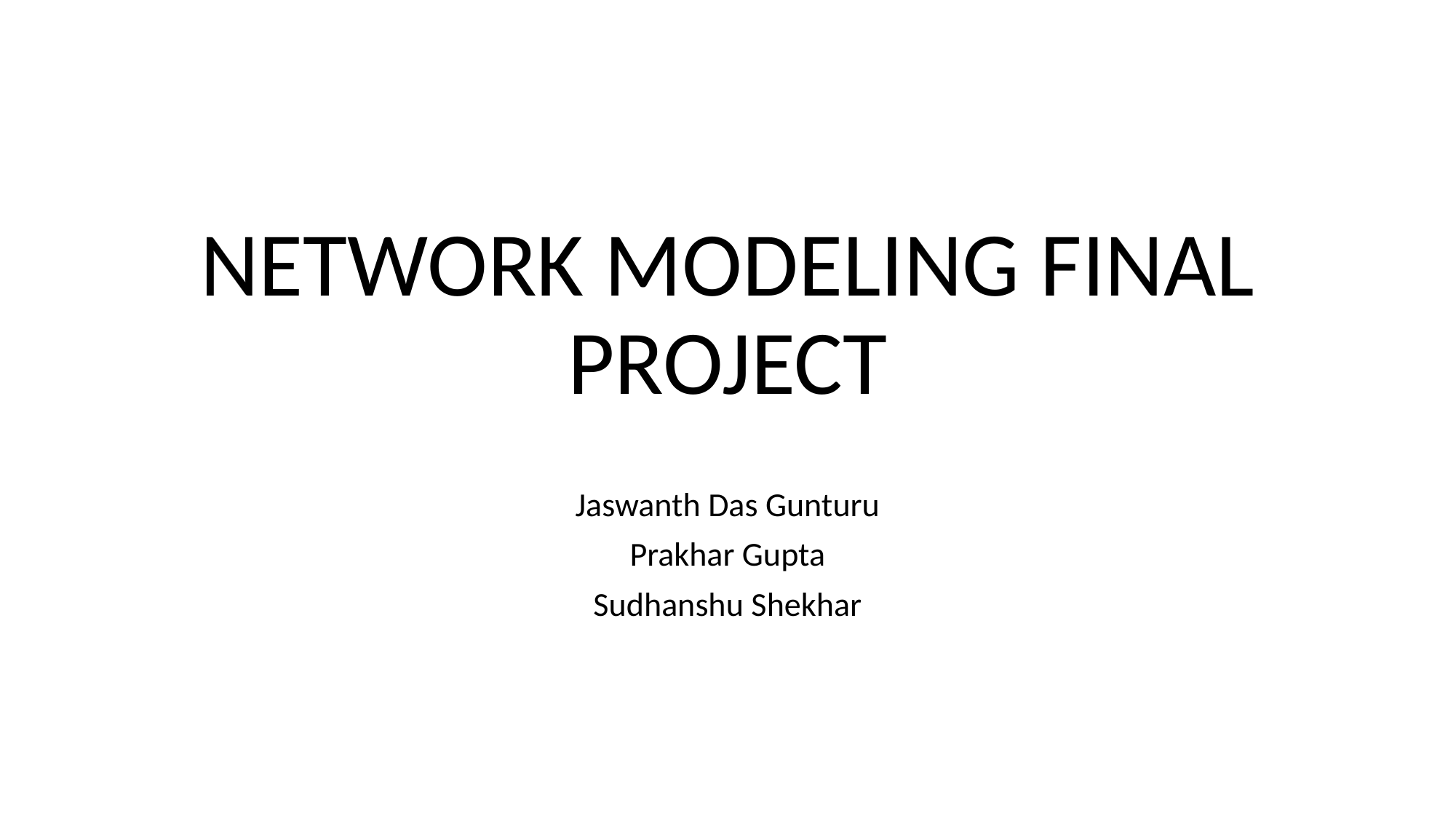

# NETWORK MODELING FINAL PROJECT
Jaswanth Das Gunturu
Prakhar Gupta
Sudhanshu Shekhar